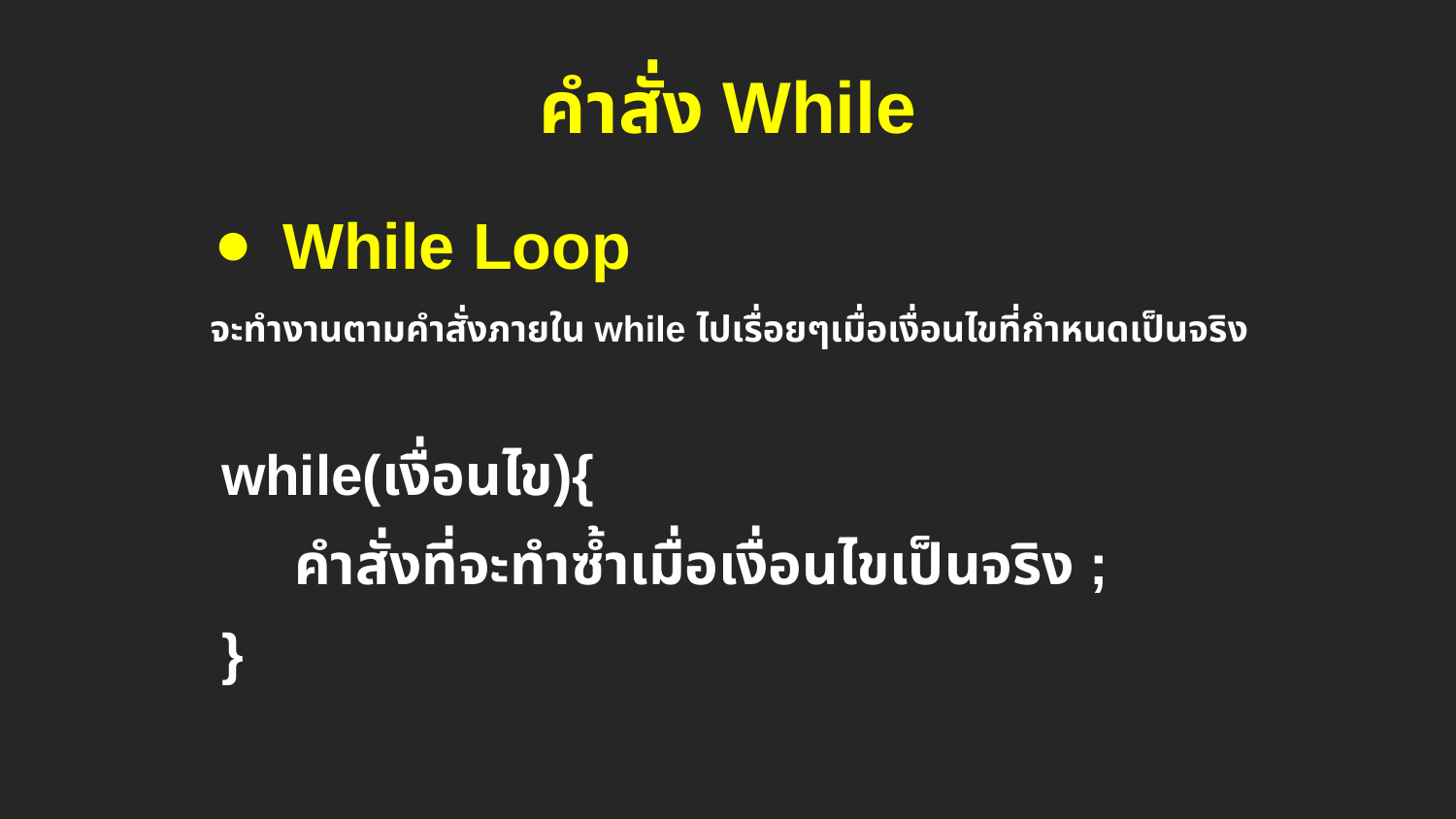

คำสั่ง While
While Loop
จะทำงานตามคำสั่งภายใน while ไปเรื่อยๆเมื่อเงื่อนไขที่กำหนดเป็นจริง
while(เงื่อนไข){
คำสั่งที่จะทำซ้ำเมื่อเงื่อนไขเป็นจริง ;
}